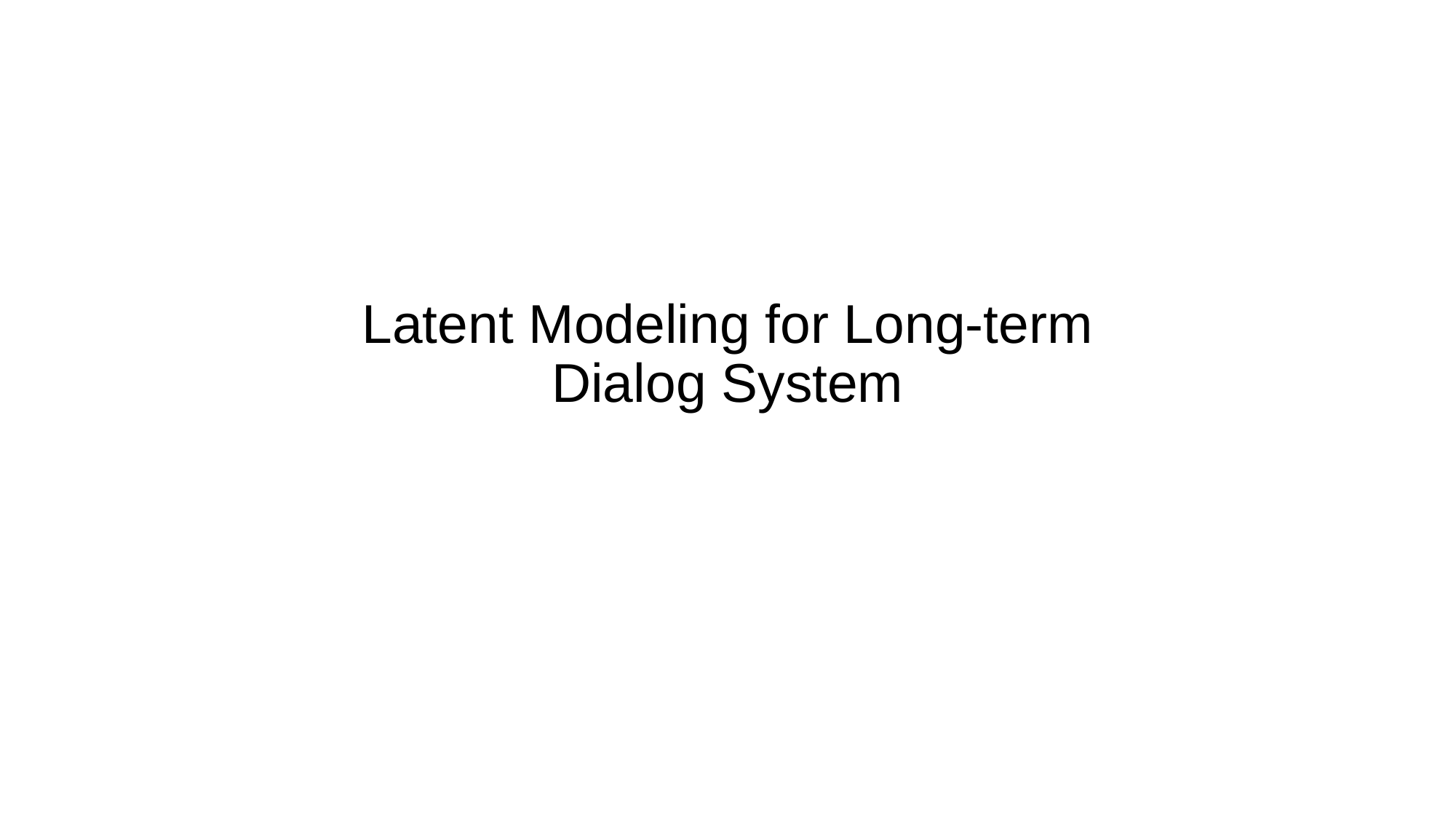

# Latent Modeling for Long-term Dialog System